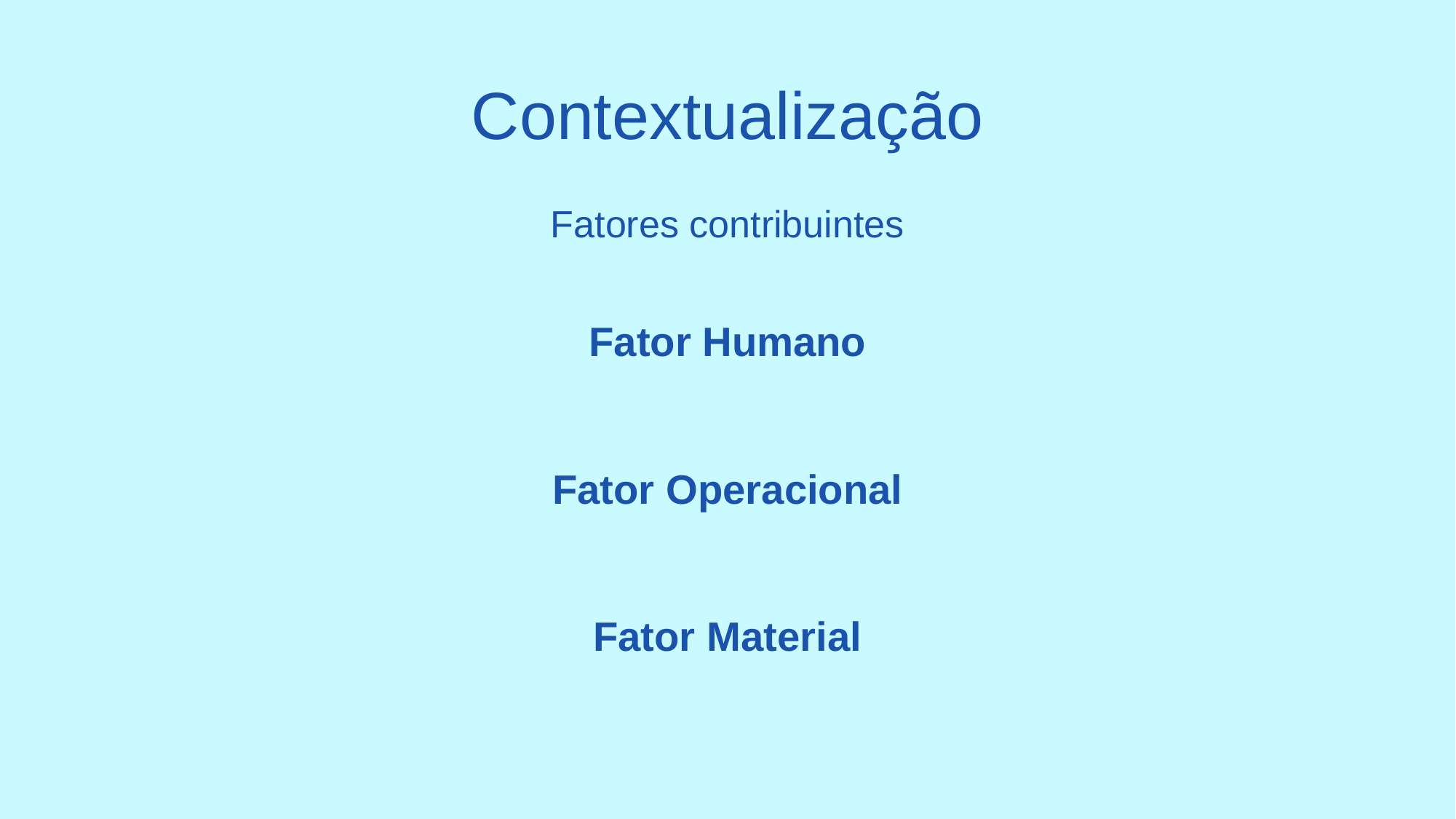

# Contextualização
Fatores contribuintes

Fator Humano

Fator Operacional

Fator Material